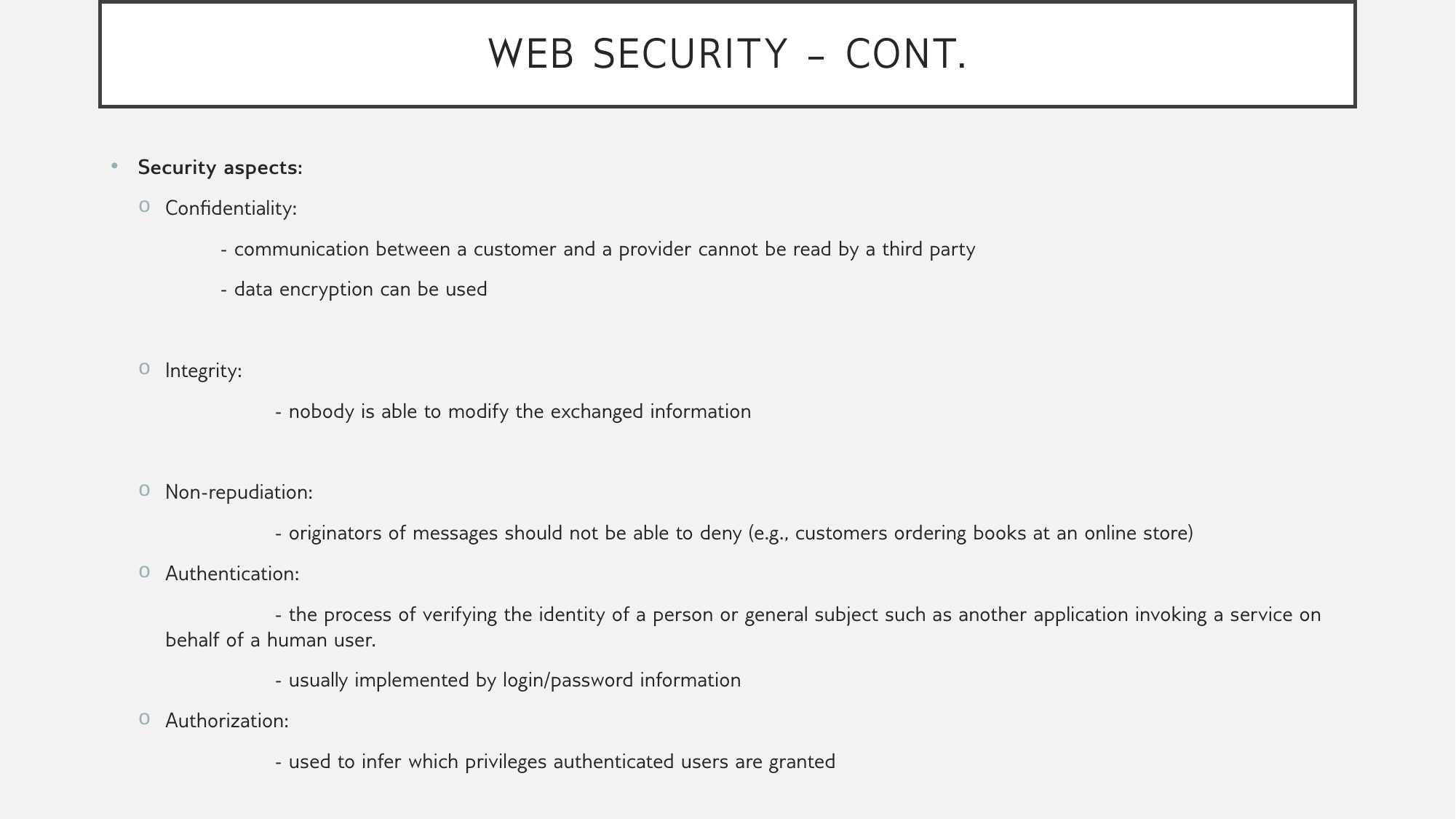

# Web security – cont.

Security aspects:
Confidentiality:
	- communication between a customer and a provider cannot be read by a third party
	- data encryption can be used

Integrity:
	- nobody is able to modify the exchanged information

Non-repudiation:
	- originators of messages should not be able to deny (e.g., customers ordering books at an online store)
Authentication:
	- the process of verifying the identity of a person or general subject such as another application invoking a service on behalf of a human user.
	- usually implemented by login/password information
Authorization:
	- used to infer which privileges authenticated users are granted